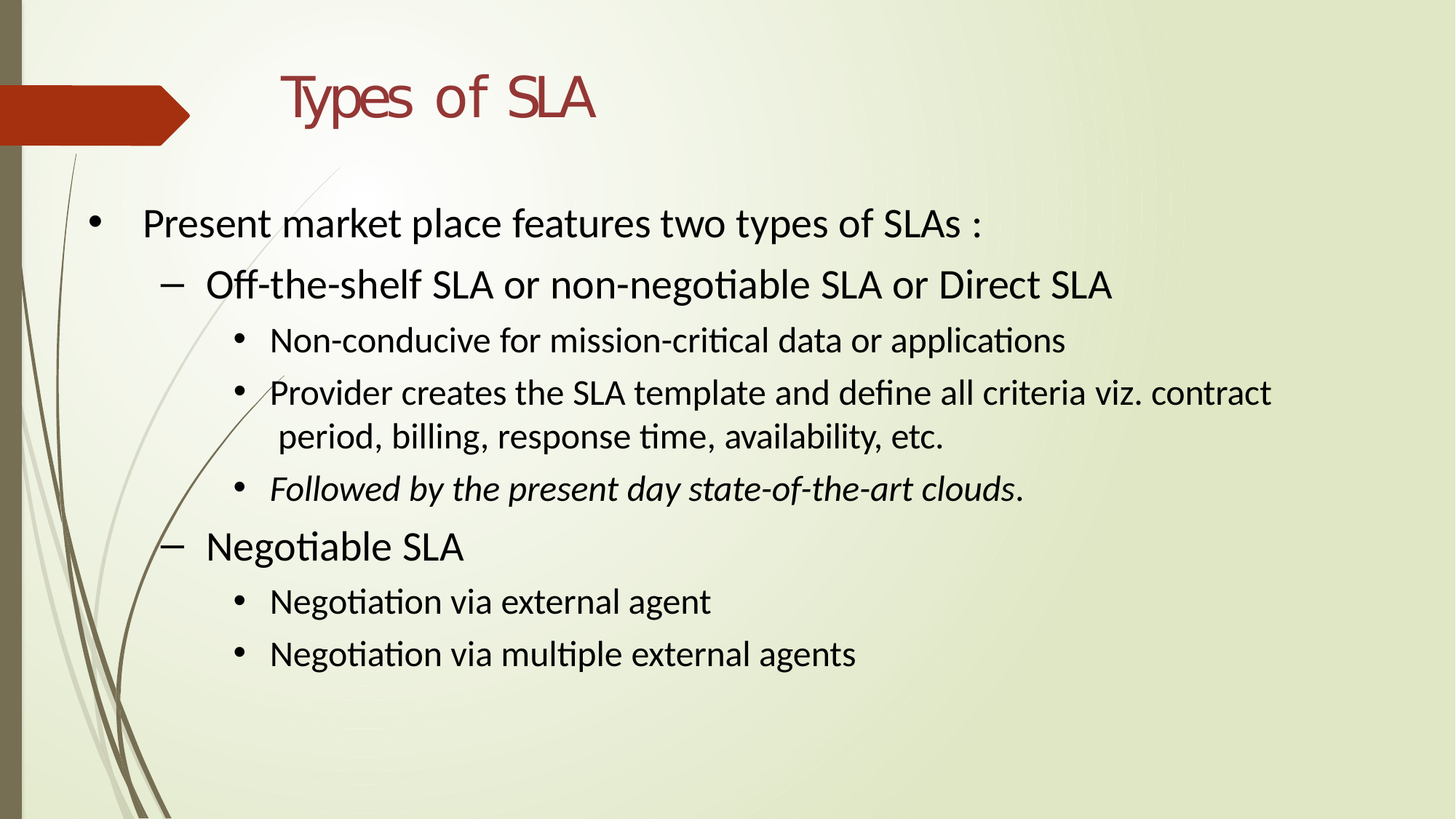

# Types of SLA
Present market place features two types of SLAs :
Off-the-shelf SLA or non-negotiable SLA or Direct SLA
Non-conducive for mission-critical data or applications
Provider creates the SLA template and define all criteria viz. contract  period, billing, response time, availability, etc.
Followed by the present day state-of-the-art clouds.
Negotiable SLA
Negotiation via external agent
Negotiation via multiple external agents
6